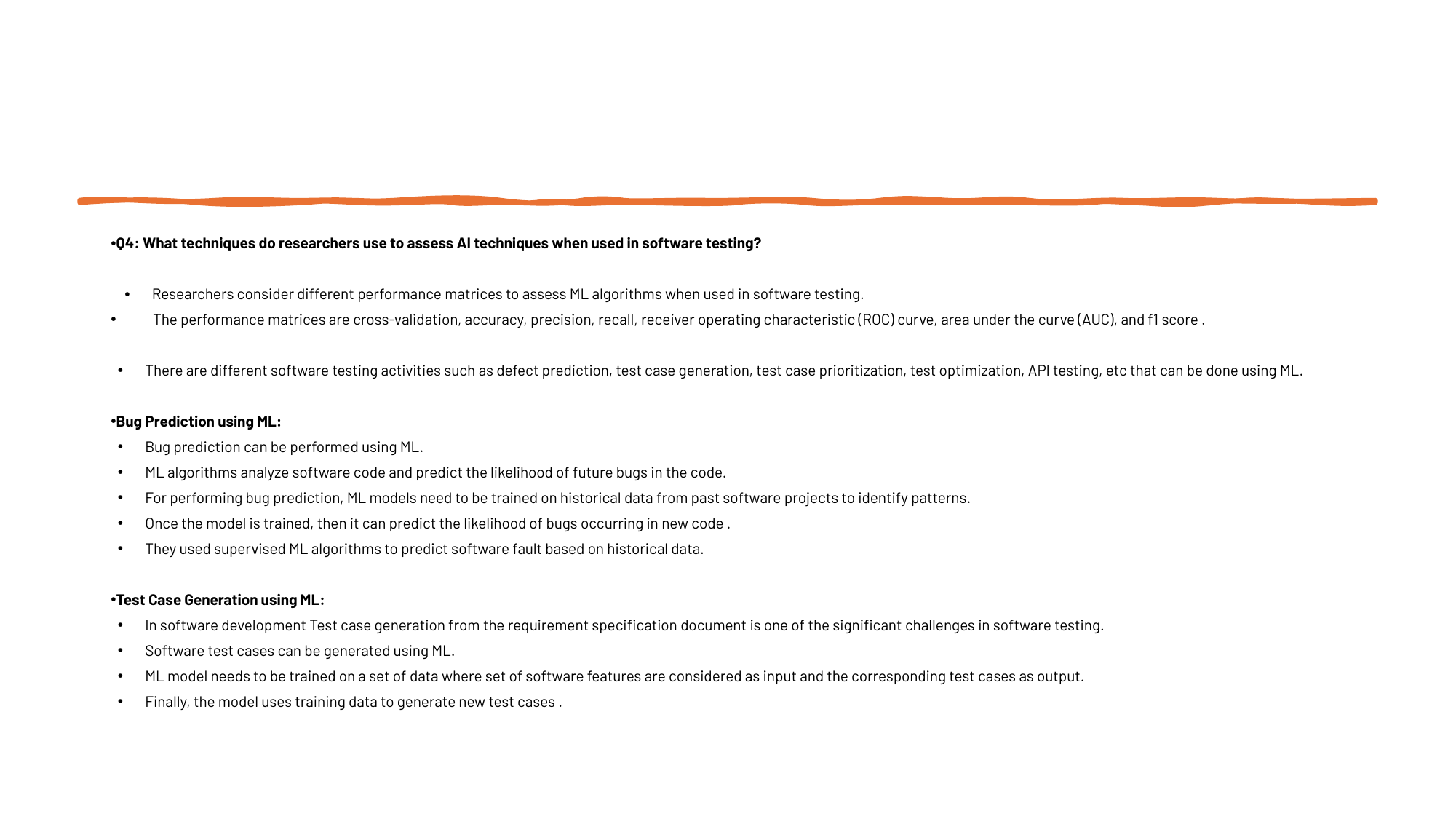

Q4: What techniques do researchers use to assess AI techniques when used in software testing?

Researchers consider different performance matrices to assess ML algorithms when used in software testing.
       The performance matrices are cross-validation, accuracy, precision, recall, receiver operating characteristic (ROC) curve, area under the curve (AUC), and f1 score .

There are different software testing activities such as defect prediction, test case generation, test case prioritization, test optimization, API testing, etc that can be done using ML.

Bug Prediction using ML:
Bug prediction can be performed using ML.
ML algorithms analyze software code and predict the likelihood of future bugs in the code.
For performing bug prediction, ML models need to be trained on historical data from past software projects to identify patterns.
Once the model is trained, then it can predict the likelihood of bugs occurring in new code .
They used supervised ML algorithms to predict software fault based on historical data.

Test Case Generation using ML:
In software development Test case generation from the requirement specification document is one of the significant challenges in software testing.
Software test cases can be generated using ML.
ML model needs to be trained on a set of data where set of software features are considered as input and the corresponding test cases as output.
Finally, the model uses training data to generate new test cases .